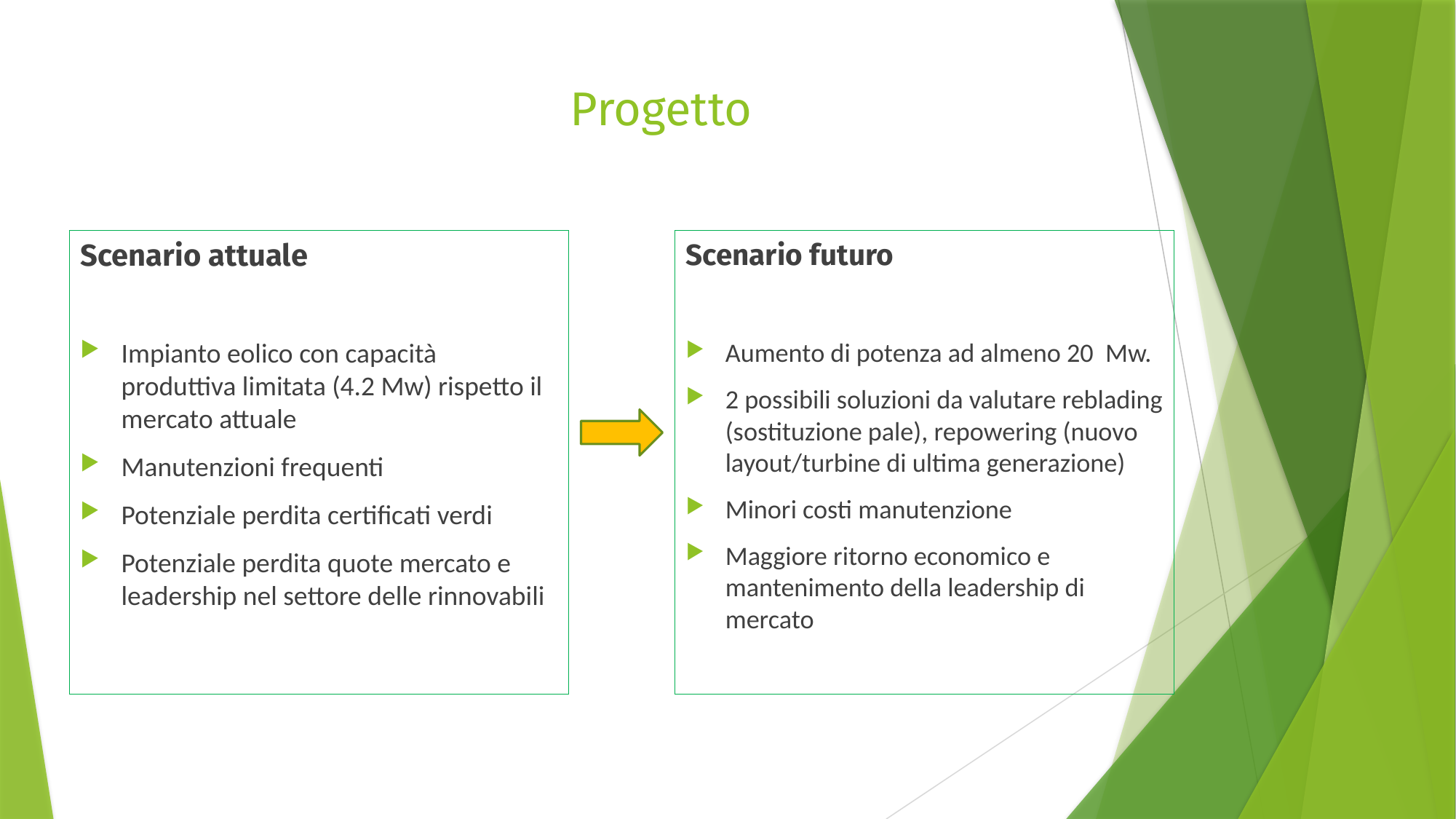

# Progetto
Scenario futuro

Aumento di potenza ad almeno 20  Mw.
2 possibili soluzioni da valutare reblading (sostituzione pale), repowering (nuovo layout/turbine di ultima generazione)
Minori costi manutenzione
Maggiore ritorno economico e mantenimento della leadership di mercato

Scenario attuale

Impianto eolico con capacità produttiva limitata (4.2 Mw) rispetto il mercato attuale
Manutenzioni frequenti
Potenziale perdita certificati verdi
Potenziale perdita quote mercato e leadership nel settore delle rinnovabili